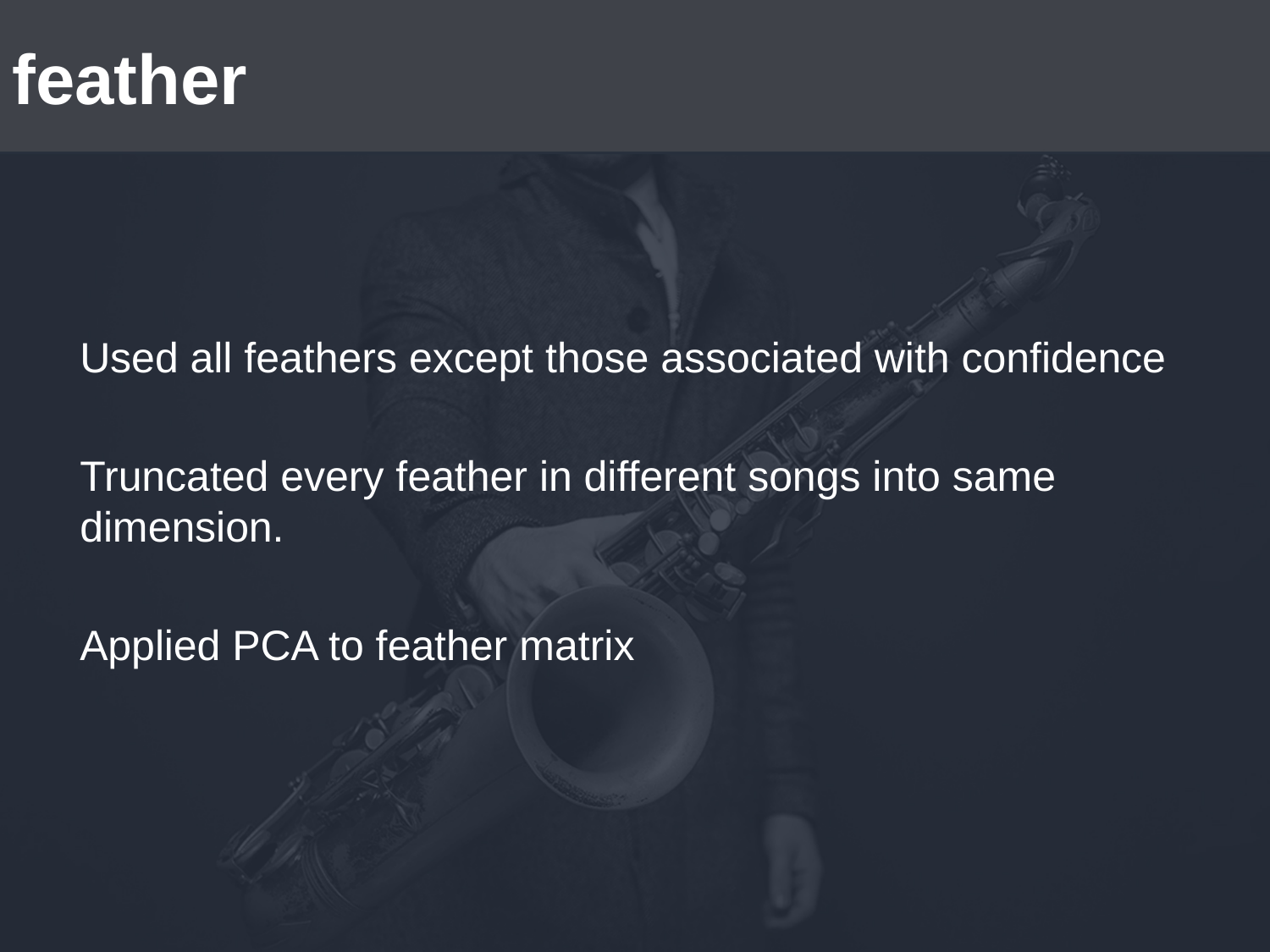

# feather

Used all feathers except those associated with confidence

Truncated every feather in different songs into same dimension.

Applied PCA to feather matrix